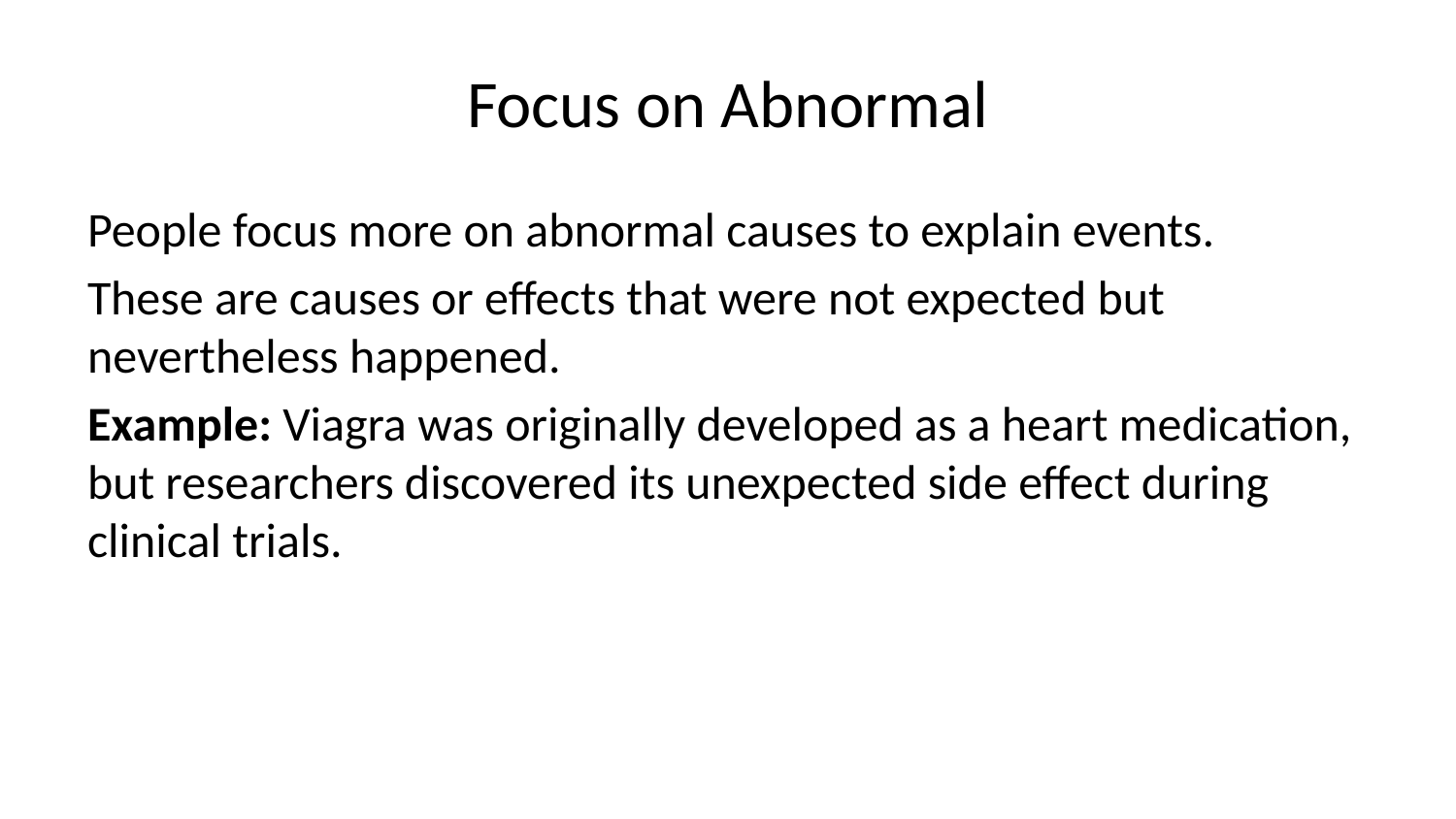

# Focus on Abnormal
People focus more on abnormal causes to explain events.
These are causes or effects that were not expected but nevertheless happened.
Example: Viagra was originally developed as a heart medication, but researchers discovered its unexpected side effect during clinical trials.